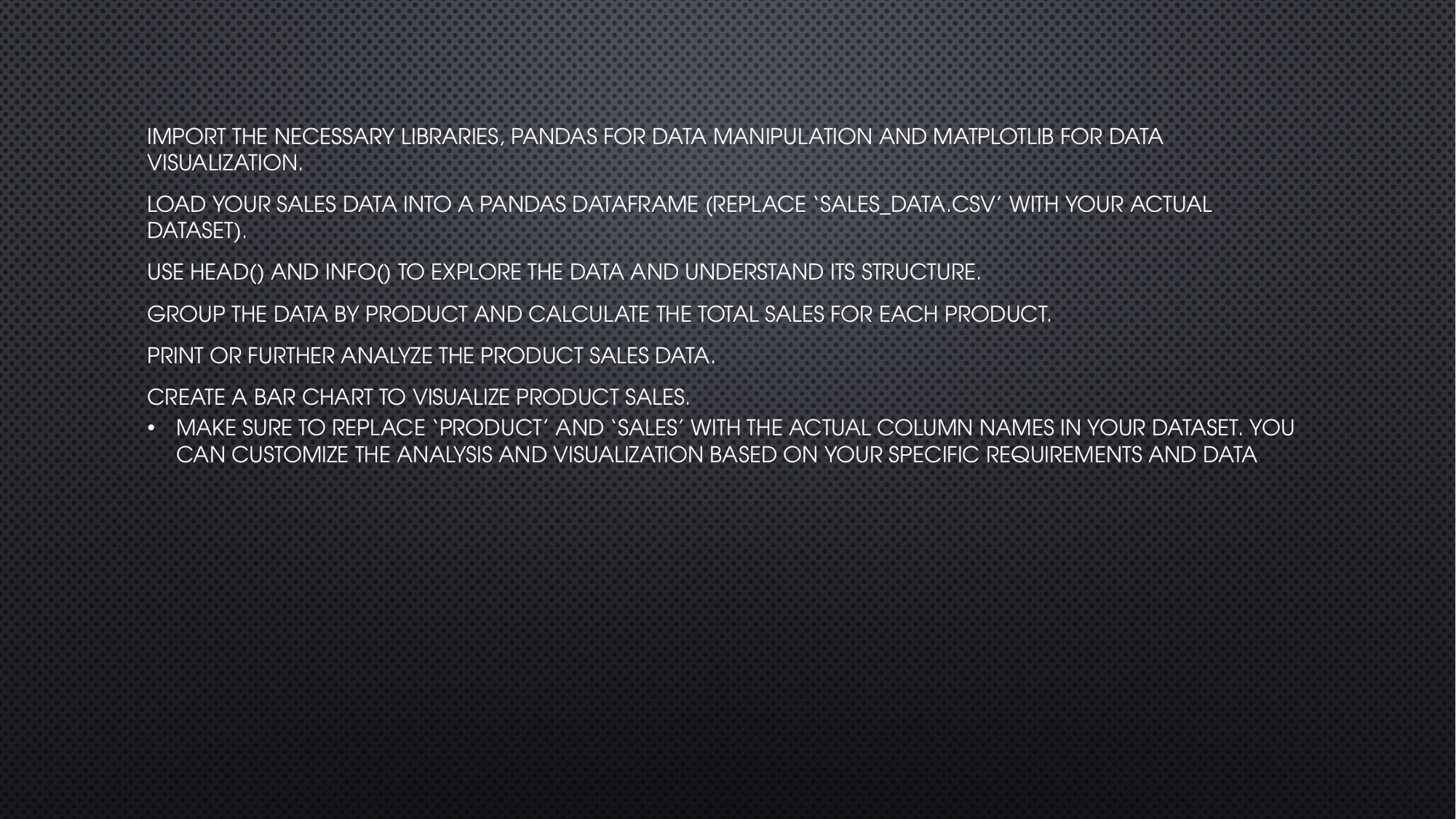

Import the necessary libraries, Pandas for data manipulation and Matplotlib for data visualization.
Load your sales data into a Pandas DataFrame (replace ‘sales_data.csv’ with your actual dataset).
Use head() and info() to explore the data and understand its structure.
Group the data by product and calculate the total sales for each product.
Print or further analyze the product sales data.
Create a bar chart to visualize product sales.
Make sure to replace ‘Product’ and ‘Sales’ with the actual column names in your dataset. You can customize the analysis and visualization based on your specific requirements and data